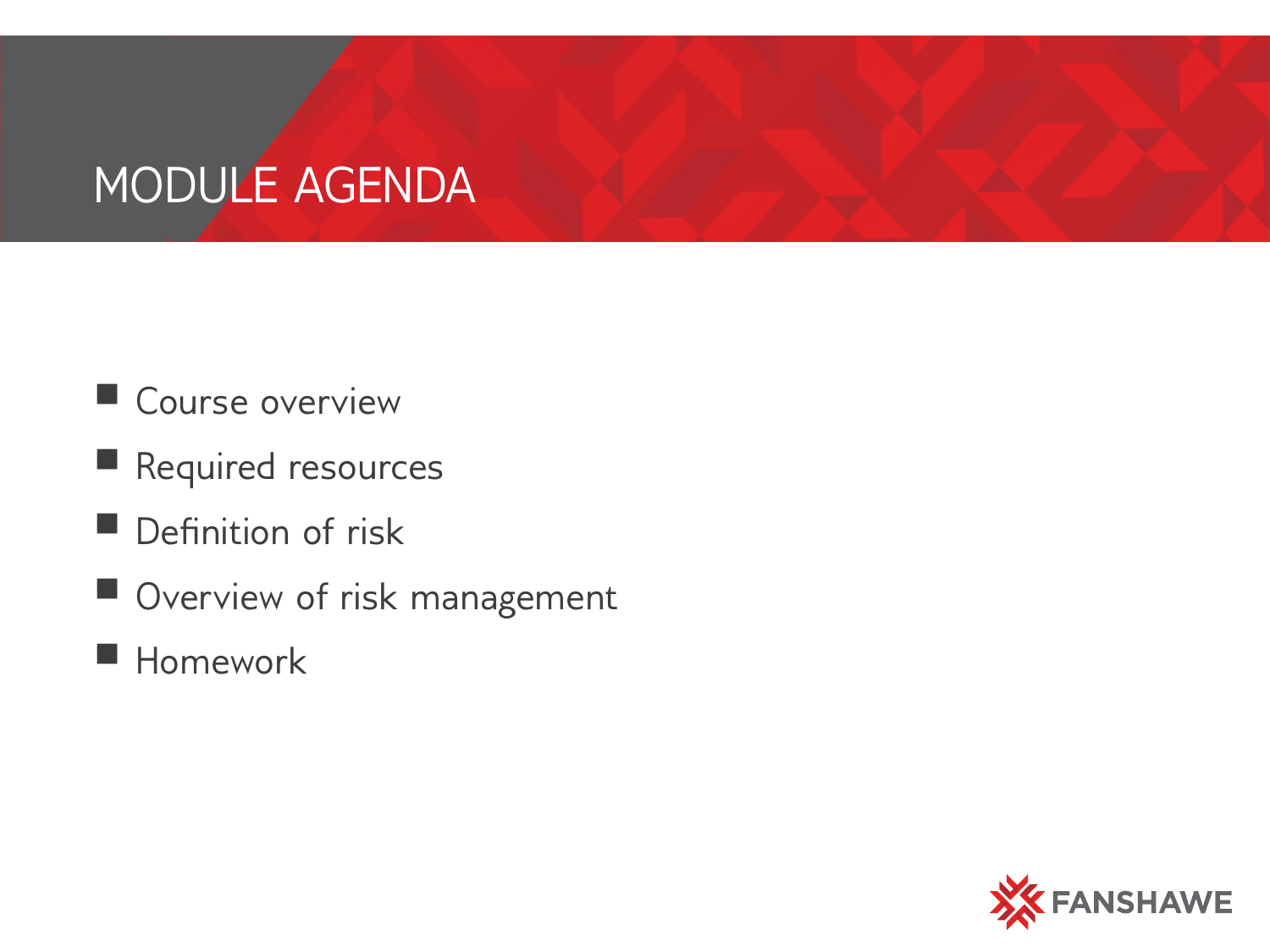

# Module agenda
Course overview
Required resources
Definition of risk
Overview of risk management
Homework